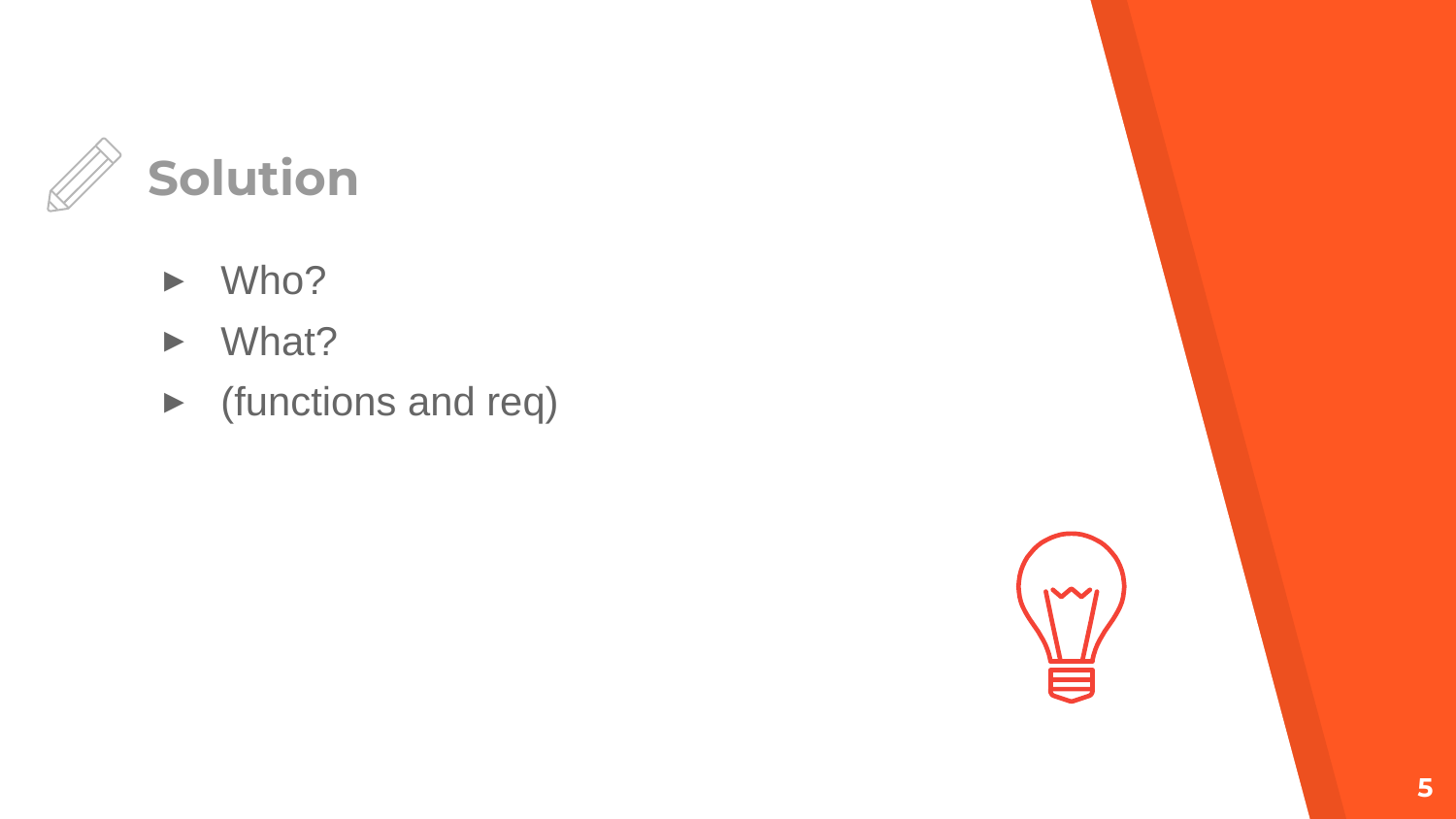

# Solution
Who?
What?
(functions and req)

5